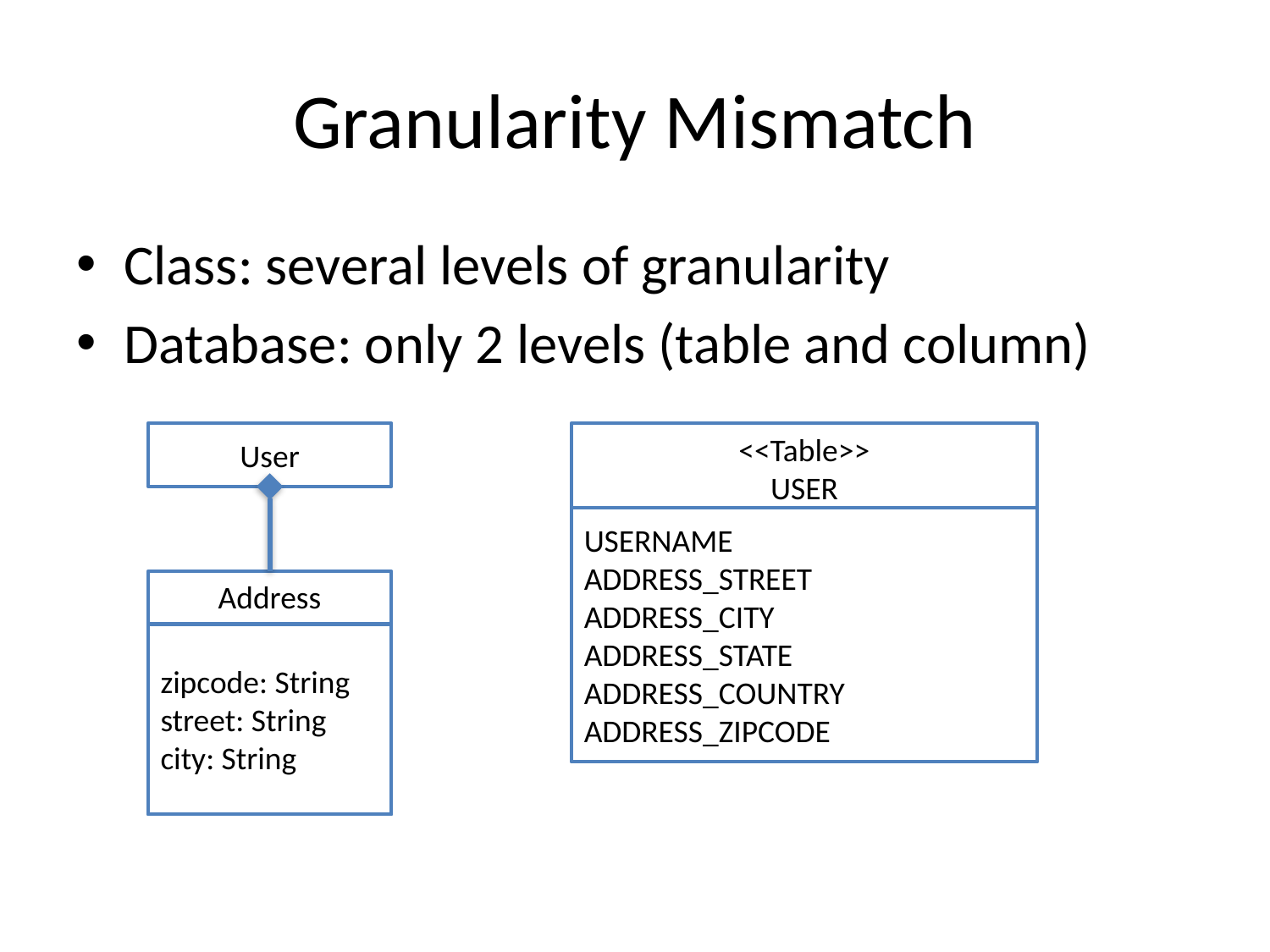

# Granularity Mismatch
Class: several levels of granularity
Database: only 2 levels (table and column)

User
Address
zipcode: String
street: String
city: String
<<Table>>
USER
USERNAME
ADDRESS_STREET
ADDRESS_CITY
ADDRESS_STATE
ADDRESS_COUNTRY
ADDRESS_ZIPCODE